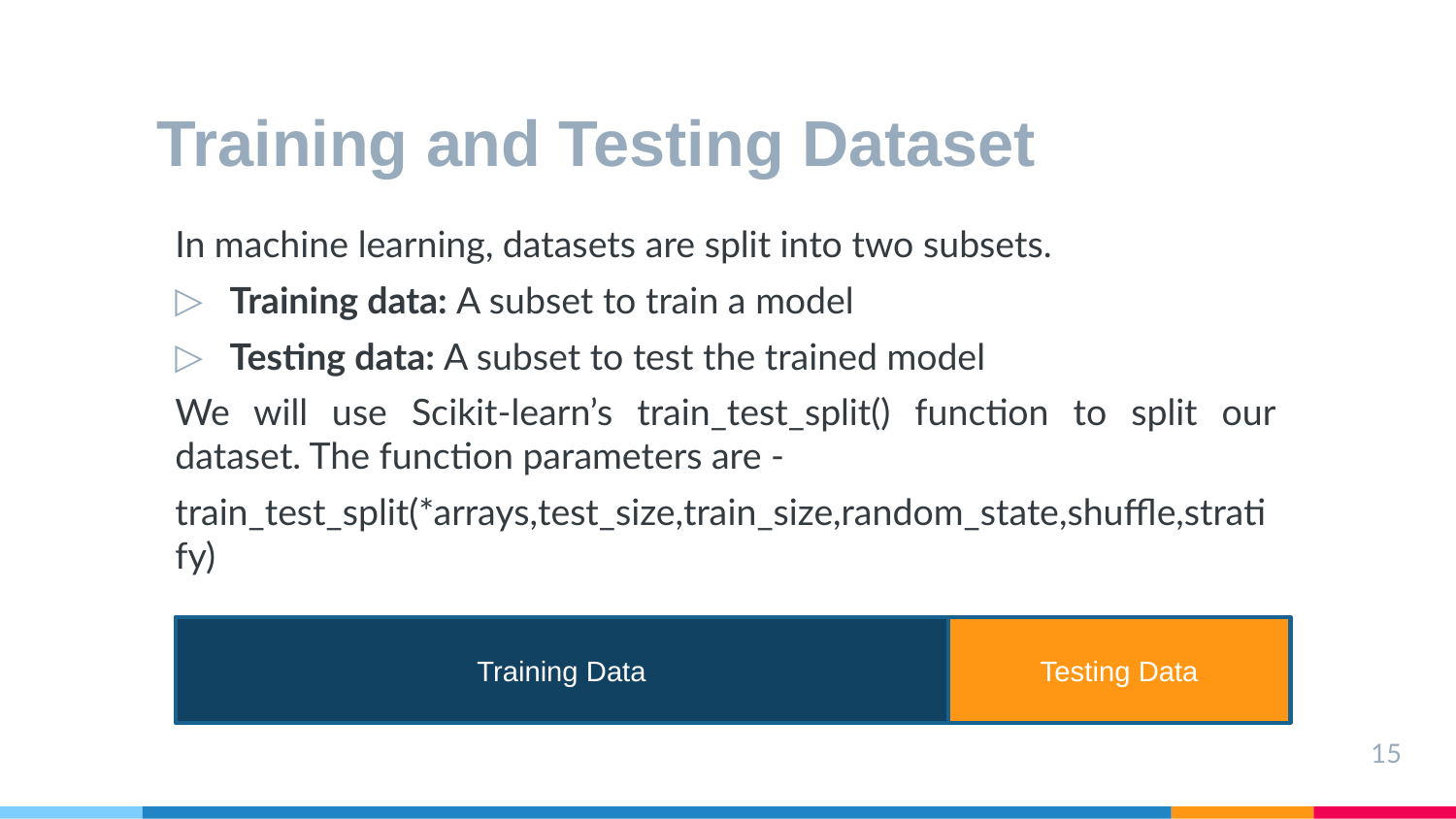

# Training and Testing Dataset

In machine learning, datasets are split into two subsets.
Training data: A subset to train a model
Testing data: A subset to test the trained model
We will use Scikit-learn’s train_test_split() function to split our dataset. The function parameters are -
train_test_split(*arrays,test_size,train_size,random_state,shuffle,stratify)

Training Data
Testing Data
15